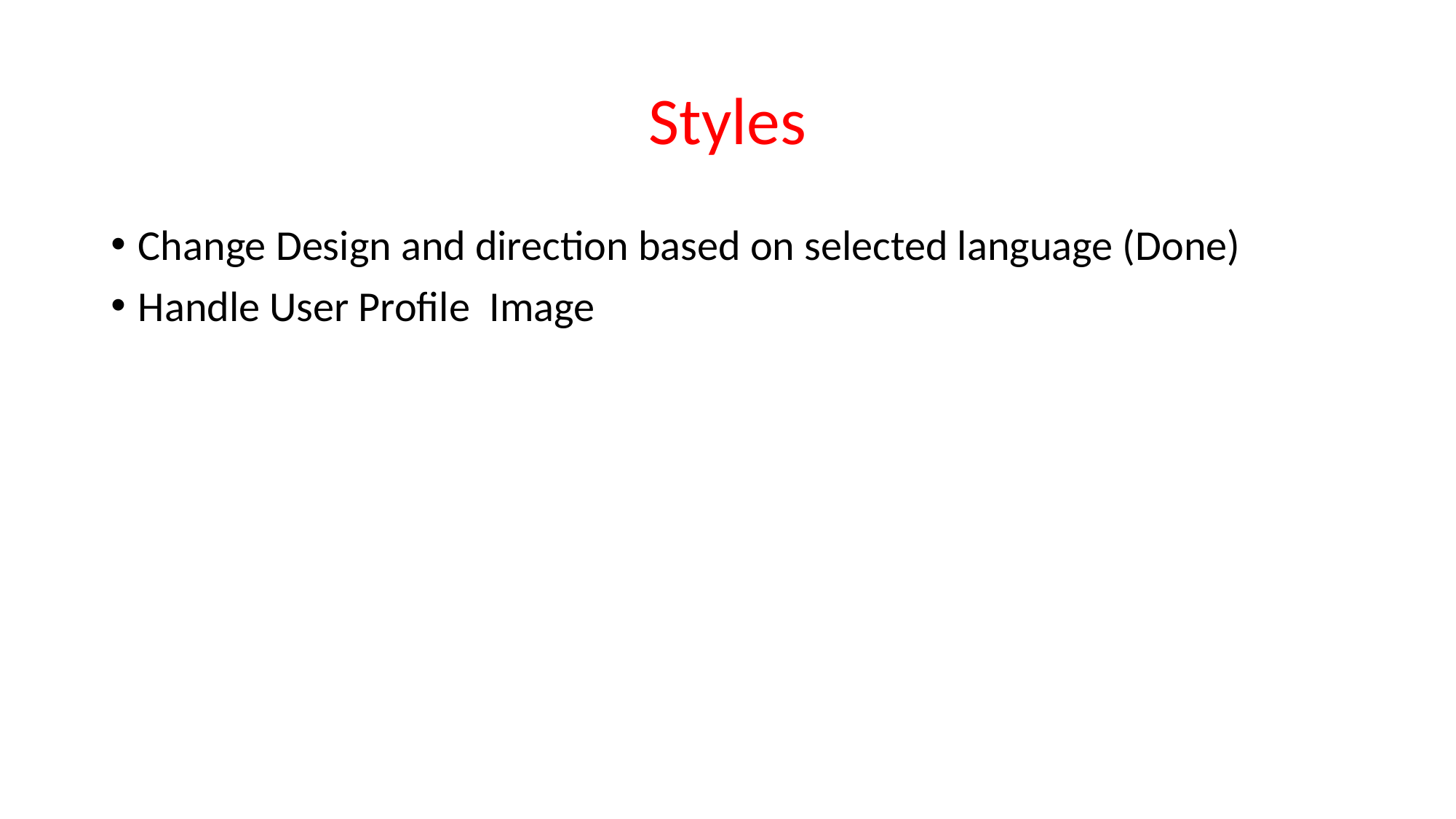

# Styles
Change Design and direction based on selected language (Done)
Handle User Profile  Image